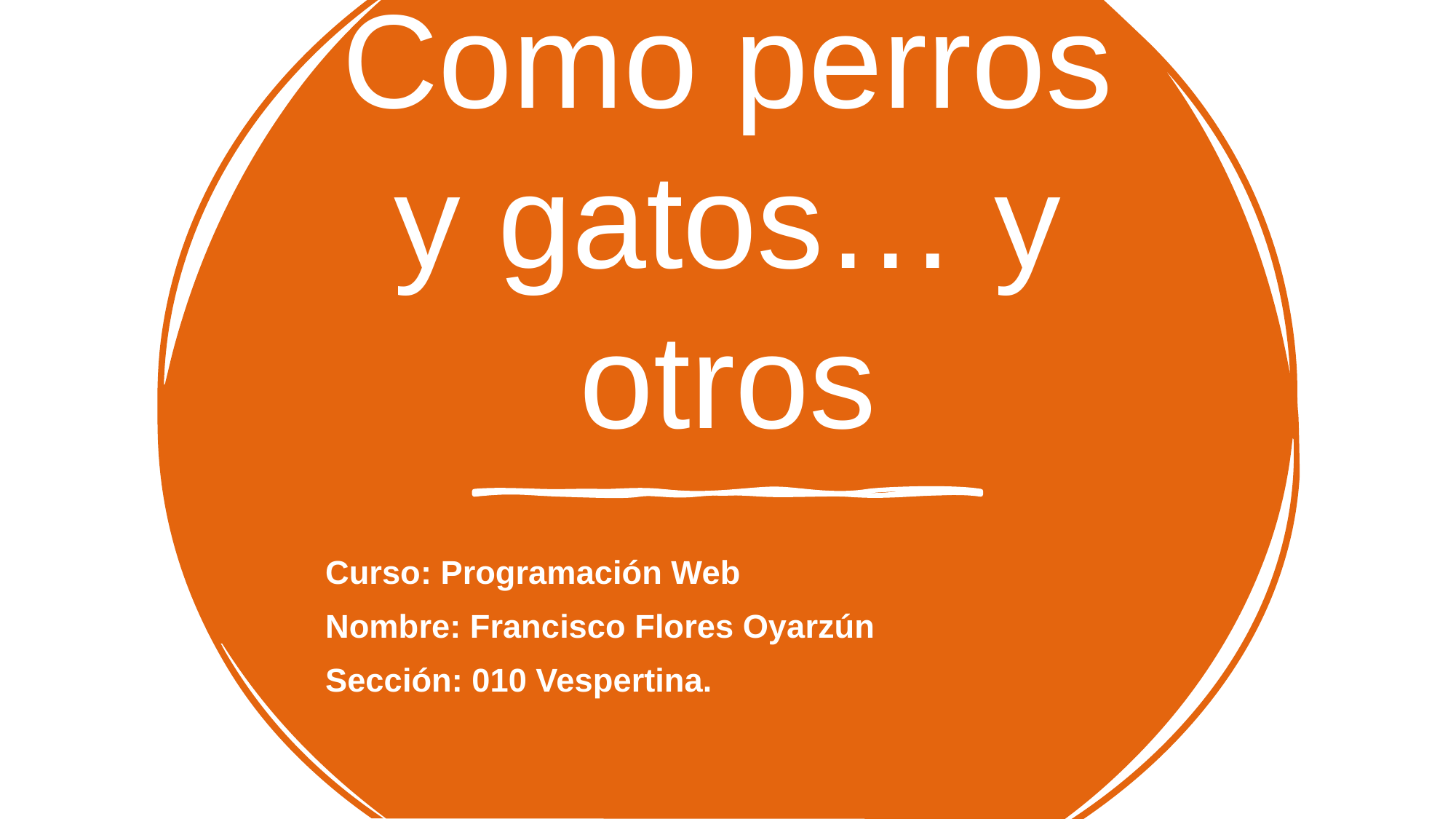

# Como perros y gatos… y otros
Curso: Programación Web
Nombre: Francisco Flores Oyarzún
Sección: 010 Vespertina.